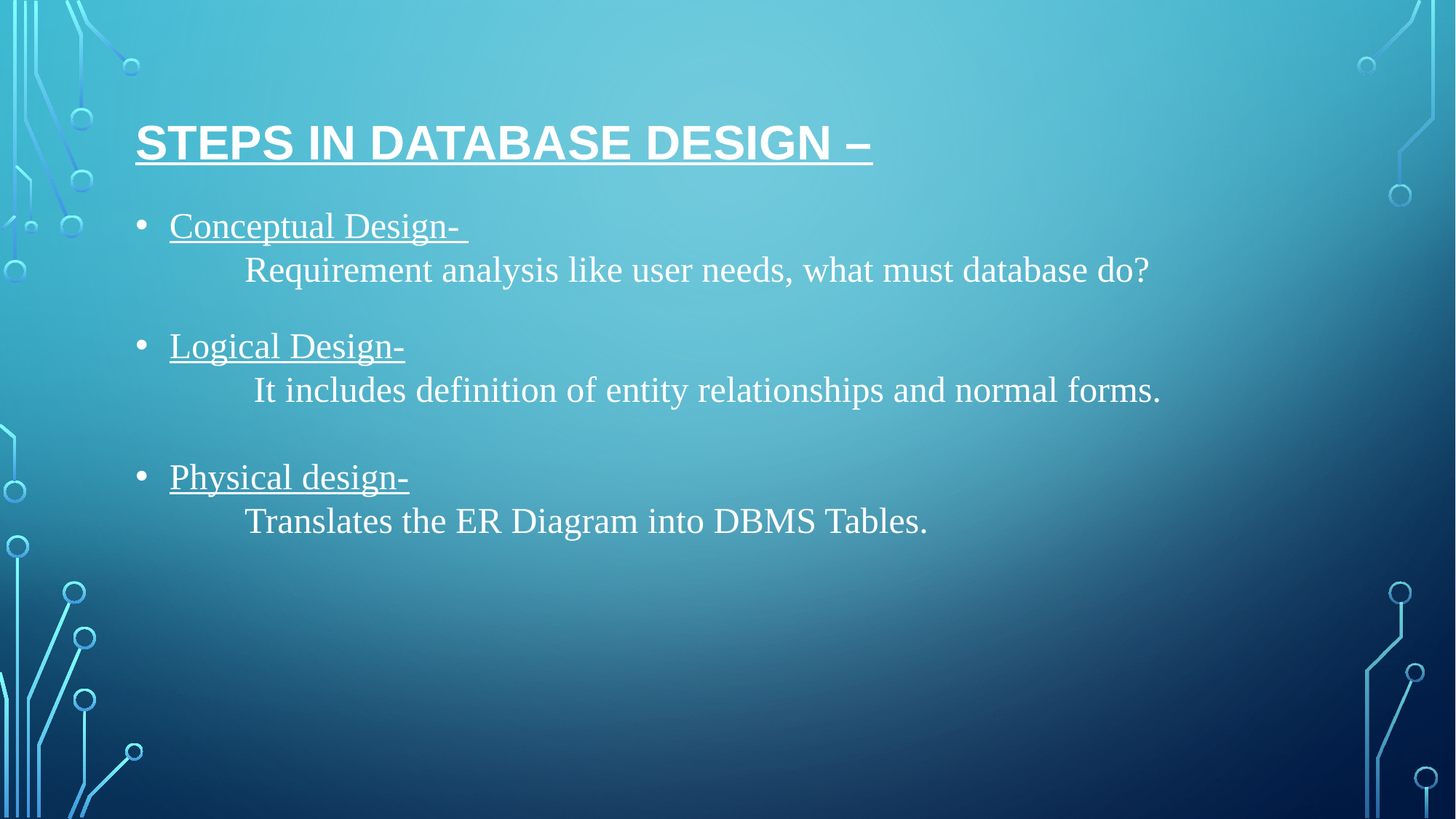

STEPS IN DATABASE DESIGN –

Conceptual Design-
	Requirement analysis like user needs, what must database do?

Logical Design-
	 It includes definition of entity relationships and normal forms.

Physical design-
	Translates the ER Diagram into DBMS Tables.